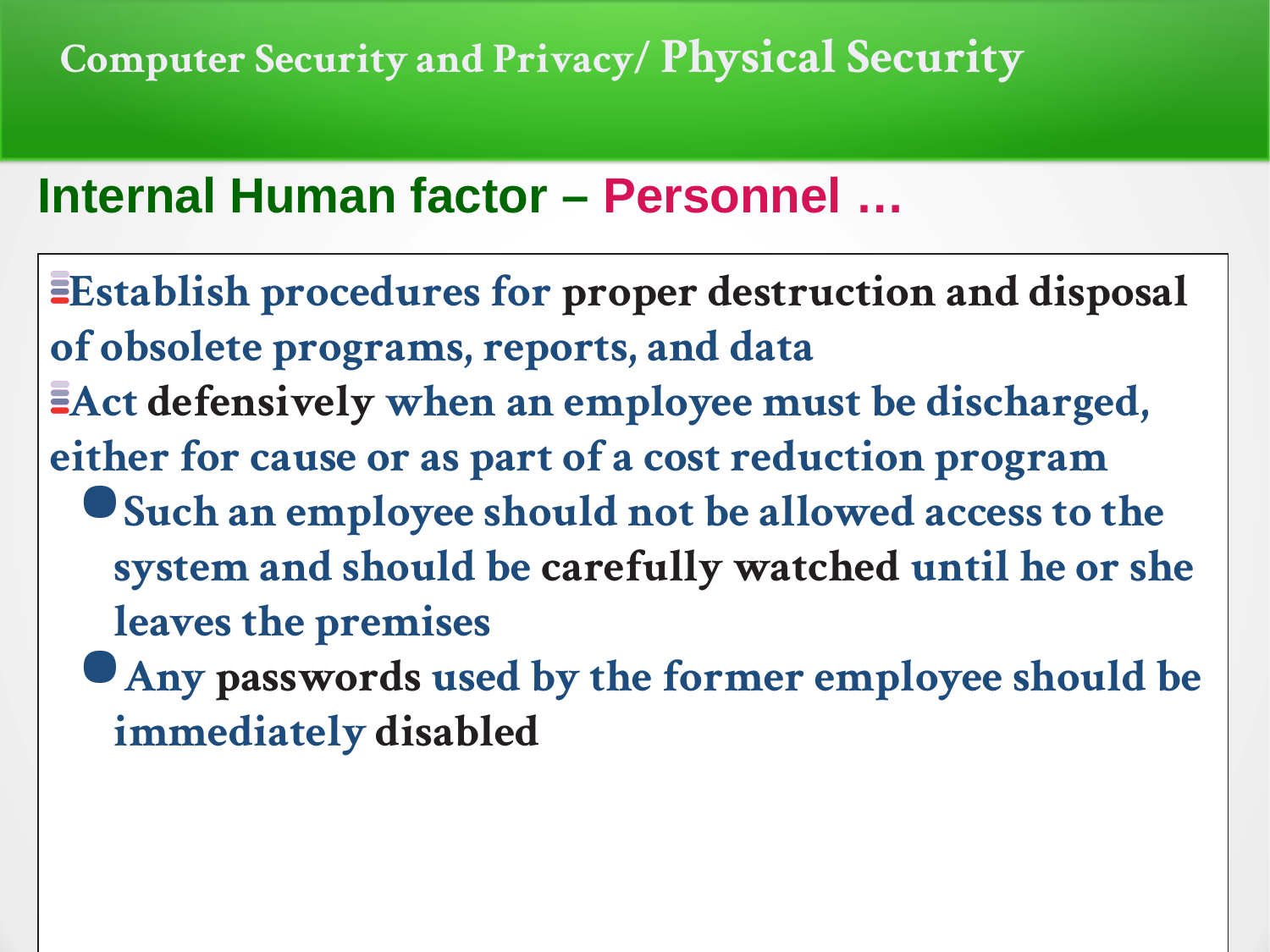

Computer Security and Privacy/ Physical Security
Internal Human factor – Personnel …
Establish procedures for proper destruction and disposal of obsolete programs, reports, and data
Act defensively when an employee must be discharged, either for cause or as part of a cost reduction program
Such an employee should not be allowed access to the system and should be carefully watched until he or she leaves the premises
Any passwords used by the former employee should be immediately disabled